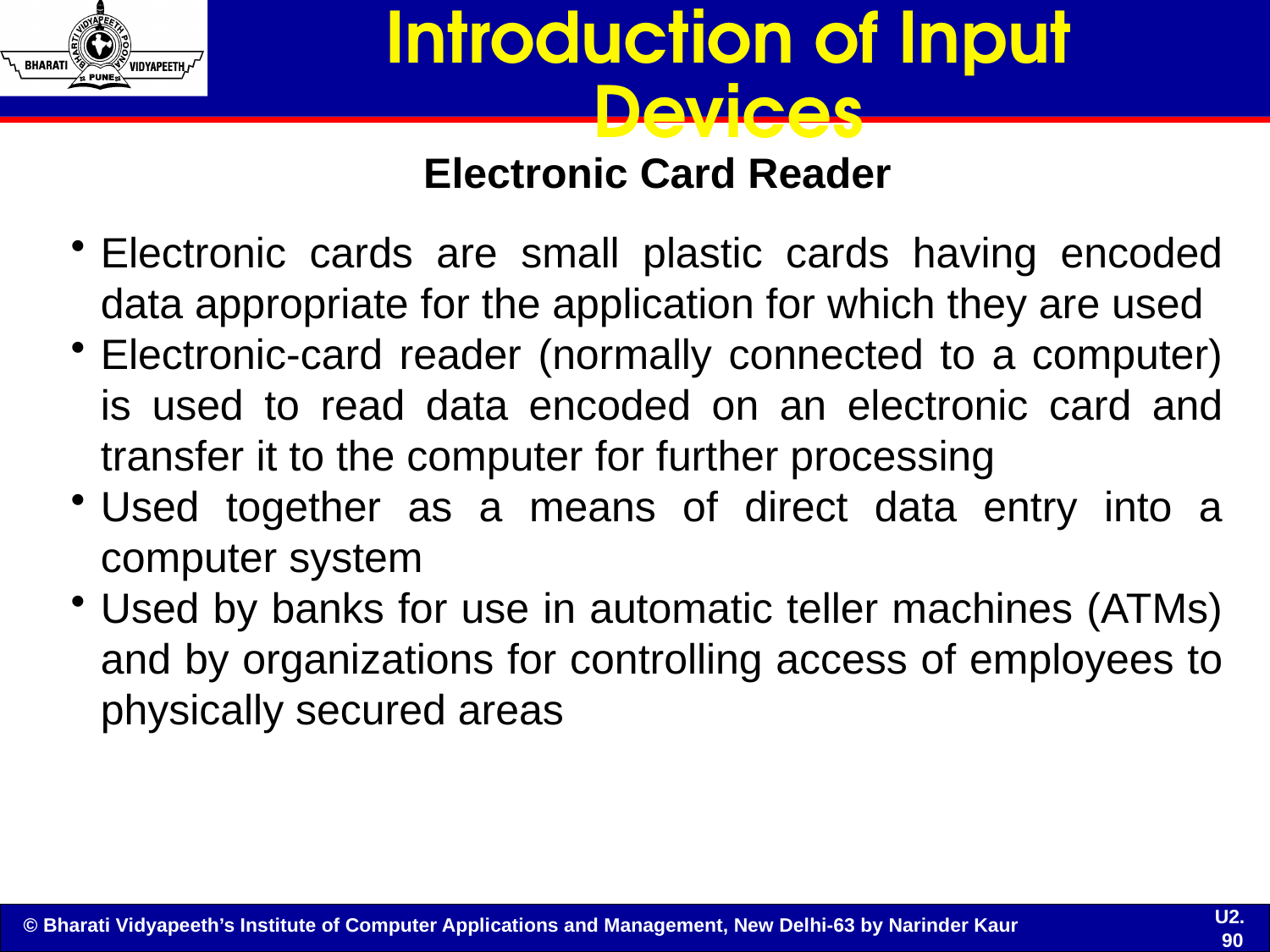

# Introduction of Input Devices
Electronic Card Reader
Electronic cards are small plastic cards having encoded data appropriate for the application for which they are used
Electronic-card reader (normally connected to a computer) is used to read data encoded on an electronic card and transfer it to the computer for further processing
Used together as a means of direct data entry into a computer system
Used by banks for use in automatic teller machines (ATMs) and by organizations for controlling access of employees to physically secured areas